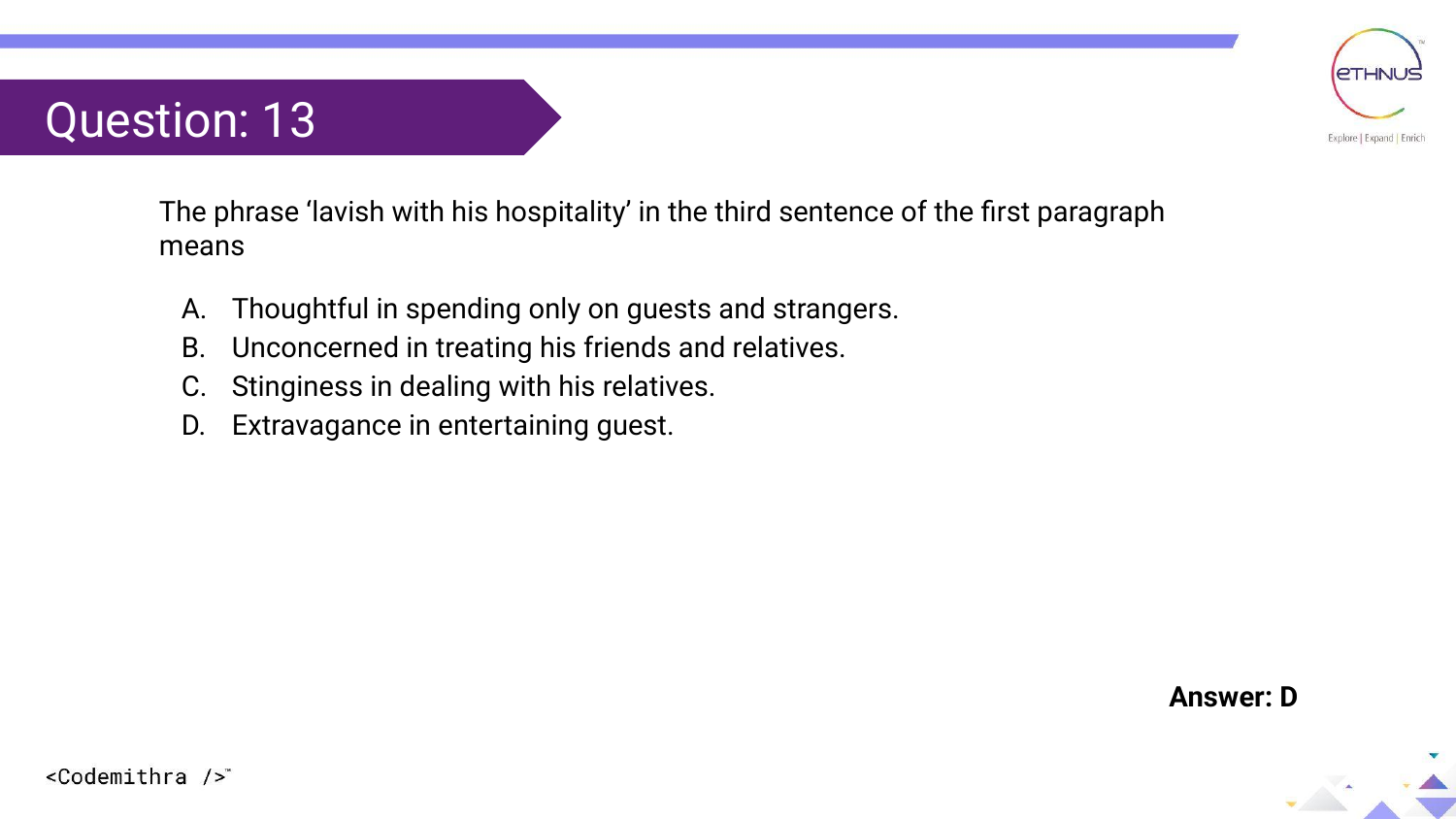

Question: 13
The phrase ‘lavish with his hospitality’ in the third sentence of the first paragraph means
Thoughtful in spending only on guests and strangers.
Unconcerned in treating his friends and relatives.
Stinginess in dealing with his relatives.
Extravagance in entertaining guest.

Answer: D